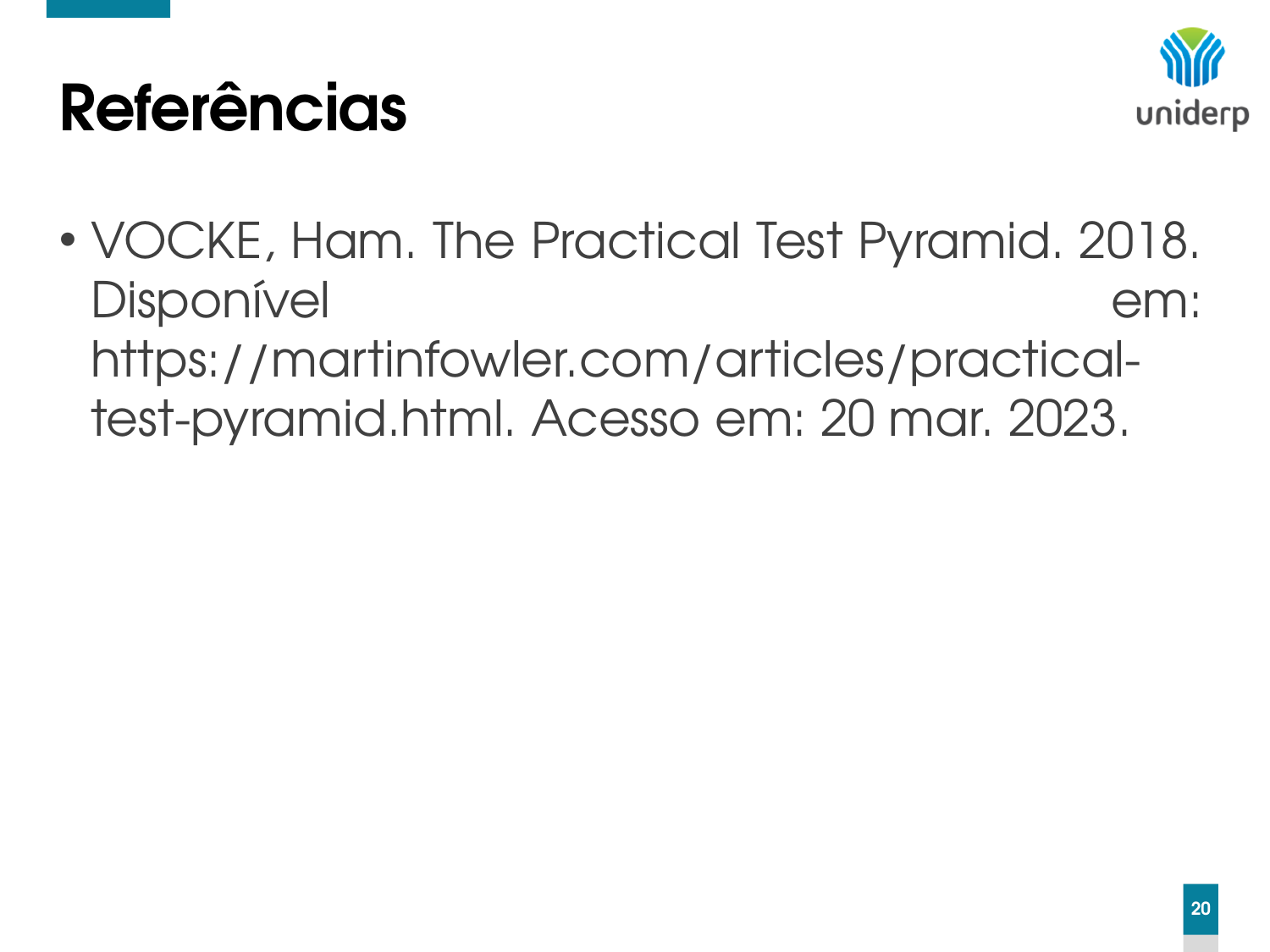

# Referências
VOCKE, Ham. The Practical Test Pyramid. 2018. Disponível em: https://martinfowler.com/articles/practical-test-pyramid.html. Acesso em: 20 mar. 2023.